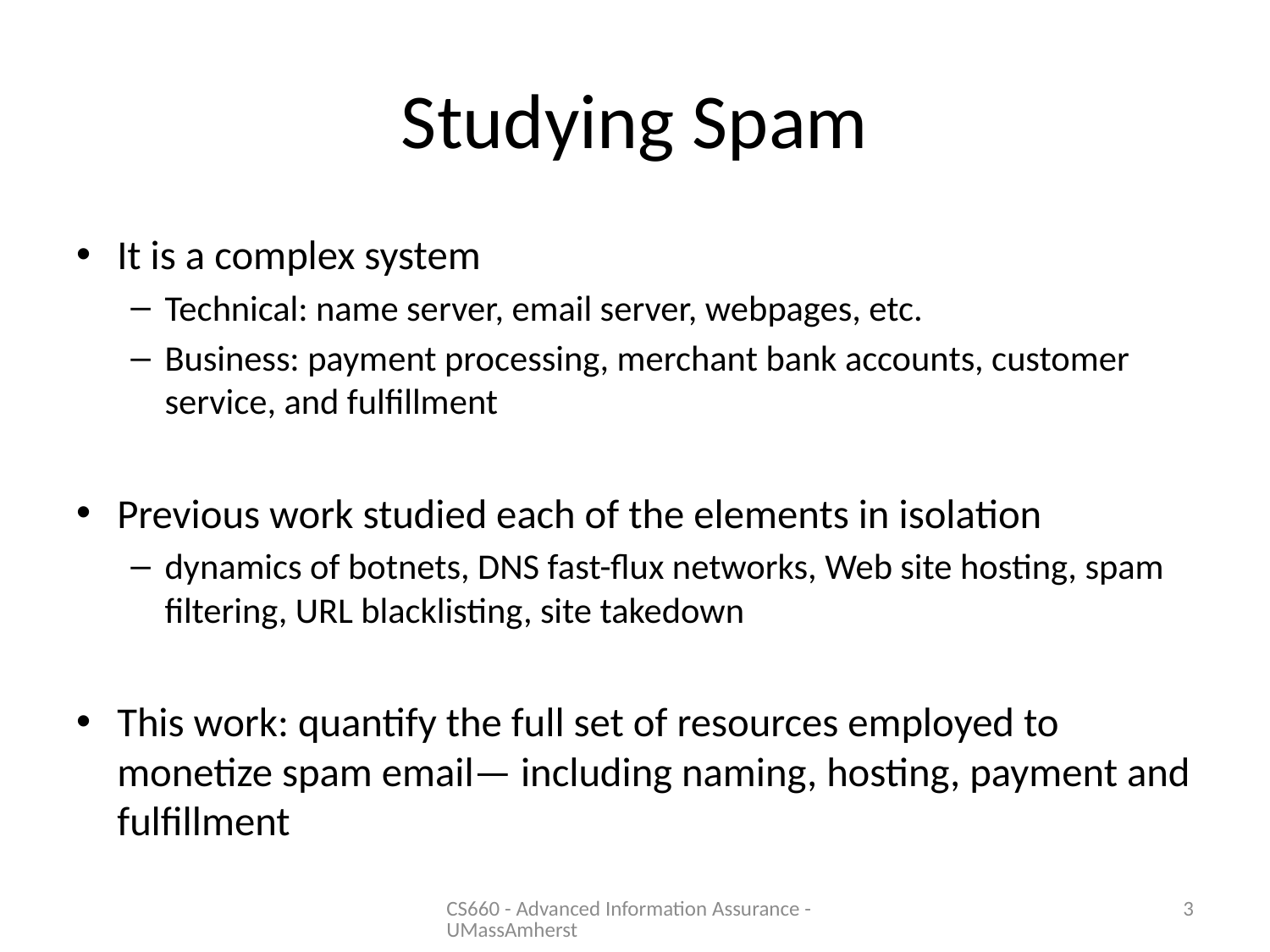

# Studying Spam
It is a complex system
Technical: name server, email server, webpages, etc.
Business: payment processing, merchant bank accounts, customer service, and fulfillment

Previous work studied each of the elements in isolation
dynamics of botnets, DNS fast-flux networks, Web site hosting, spam filtering, URL blacklisting, site takedown

This work: quantify the full set of resources employed to monetize spam email— including naming, hosting, payment and fulfillment

CS660 - Advanced Information Assurance - UMassAmherst
3